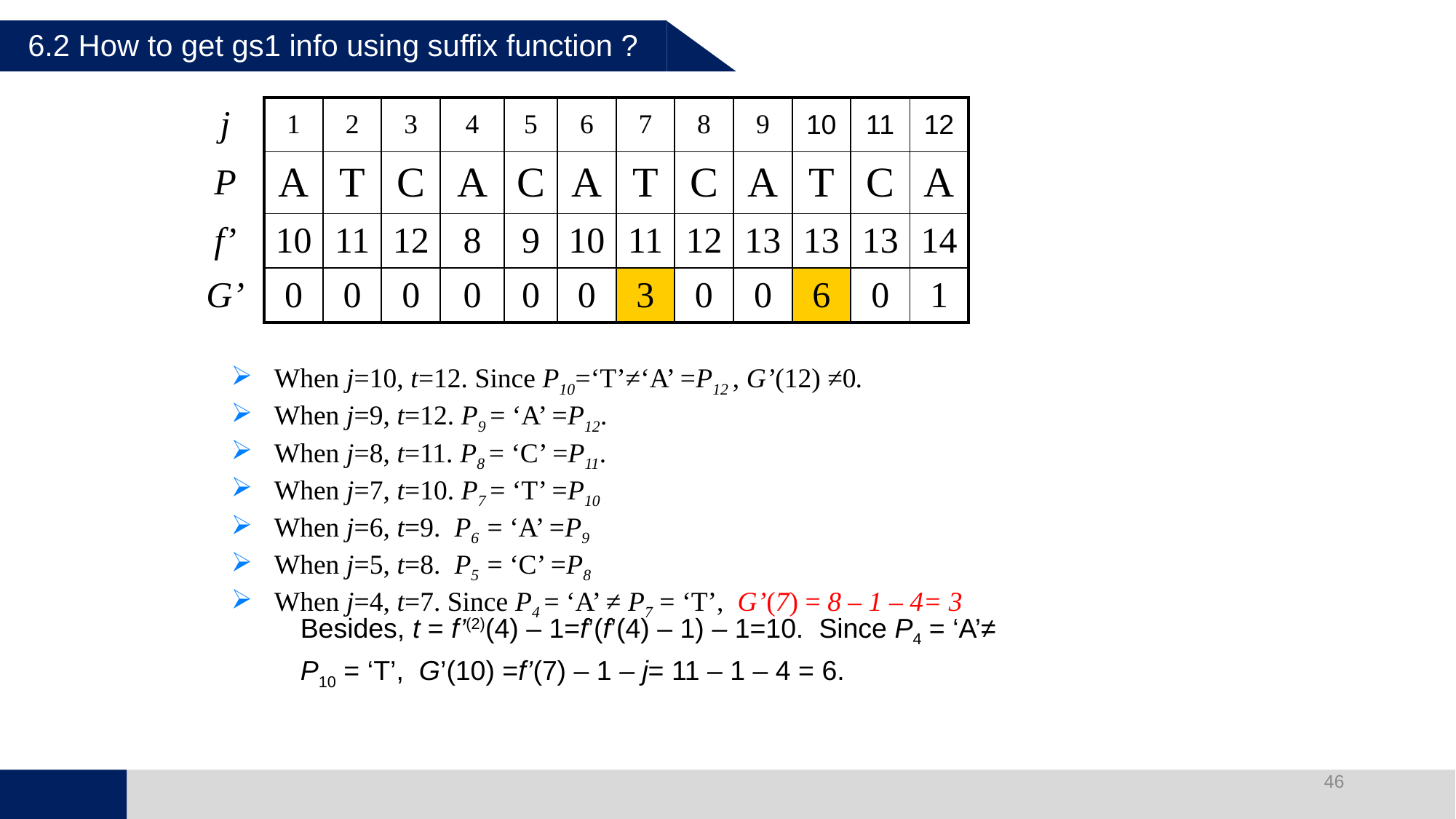

6.2 How to get gs1 info using suffix function ?
| j | 1 | 2 | 3 | 4 | 5 | 6 | 7 | 8 | 9 | 10 | 11 | 12 |
| --- | --- | --- | --- | --- | --- | --- | --- | --- | --- | --- | --- | --- |
| P | A | T | C | A | C | A | T | C | A | T | C | A |
| f’ | 10 | 11 | 12 | 8 | 9 | 10 | 11 | 12 | 13 | 13 | 13 | 14 |
| G’ | 0 | 0 | 0 | 0 | 0 | 0 | 3 | 0 | 0 | 6 | 0 | 1 |
When j=10, t=12. Since P10=‘T’≠‘A’ =P12 , G’(12) ≠0.
When j=9, t=12. P9 = ‘A’ =P12.
When j=8, t=11. P8 = ‘C’ =P11.
When j=7, t=10. P7 = ‘T’ =P10
When j=6, t=9.  P6  = ‘A’ =P9
When j=5, t=8.  P5  = ‘C’ =P8
When j=4, t=7. Since P4 = ‘A’ ≠ P7 = ‘T’,  G’(7) = 8 – 1 – 4= 3
Besides, t = f’(2)(4) – 1=f’(f’(4) – 1) – 1=10.  Since P4 = ‘A’≠
P10 = ‘T’,  G’(10) =f’(7) – 1 – j= 11 – 1 – 4 = 6.
46